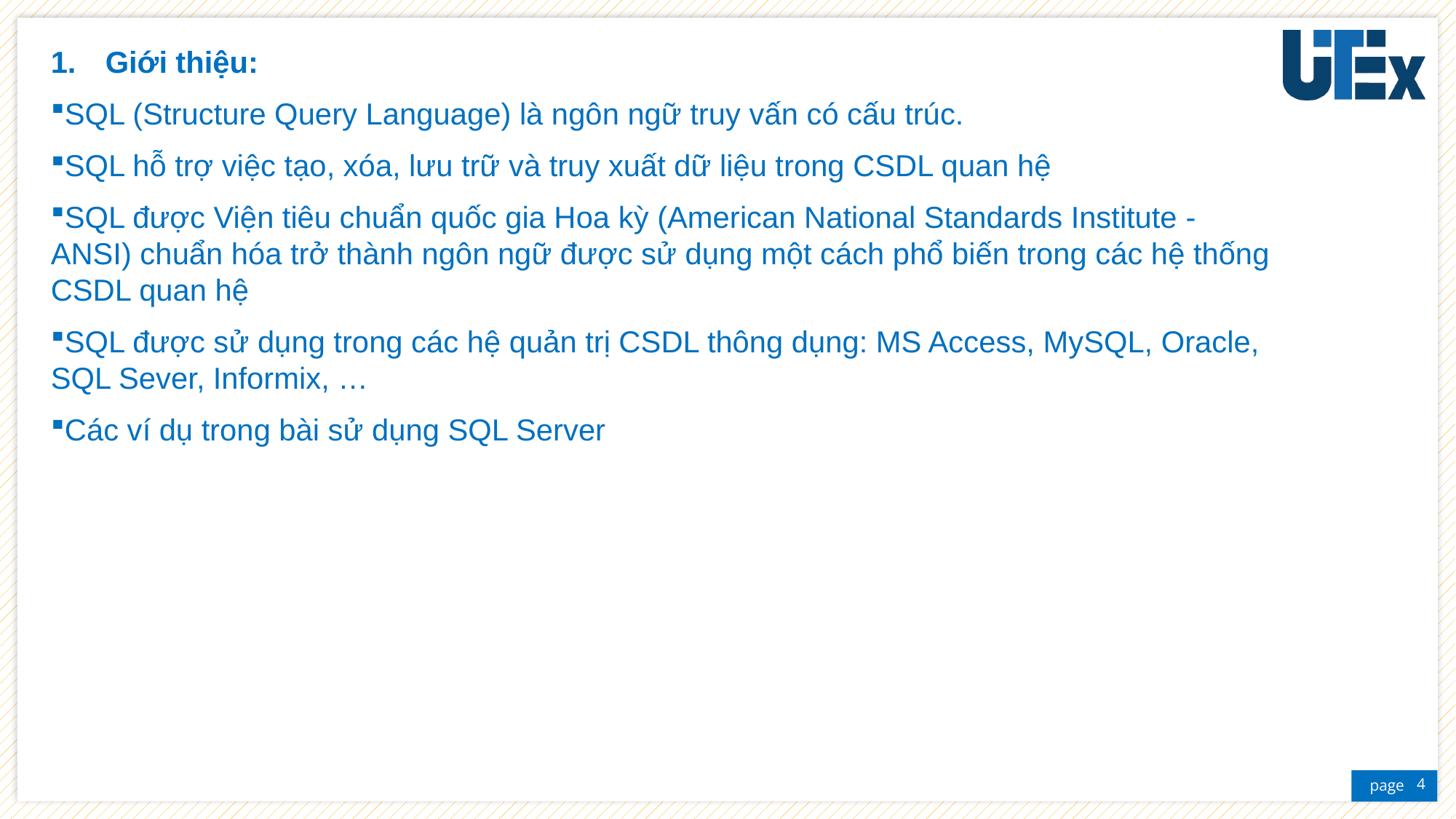

Giới thiệu:
SQL (Structure Query Language) là ngôn ngữ truy vấn có cấu trúc.
SQL hỗ trợ việc tạo, xóa, lưu trữ và truy xuất dữ liệu trong CSDL quan hệ
SQL được Viện tiêu chuẩn quốc gia Hoa kỳ (American National Standards Institute - ANSI) chuẩn hóa trở thành ngôn ngữ được sử dụng một cách phổ biến trong các hệ thống CSDL quan hệ
SQL được sử dụng trong các hệ quản trị CSDL thông dụng: MS Access, MySQL, Oracle, SQL Sever, Informix, …
Các ví dụ trong bài sử dụng SQL Server

4